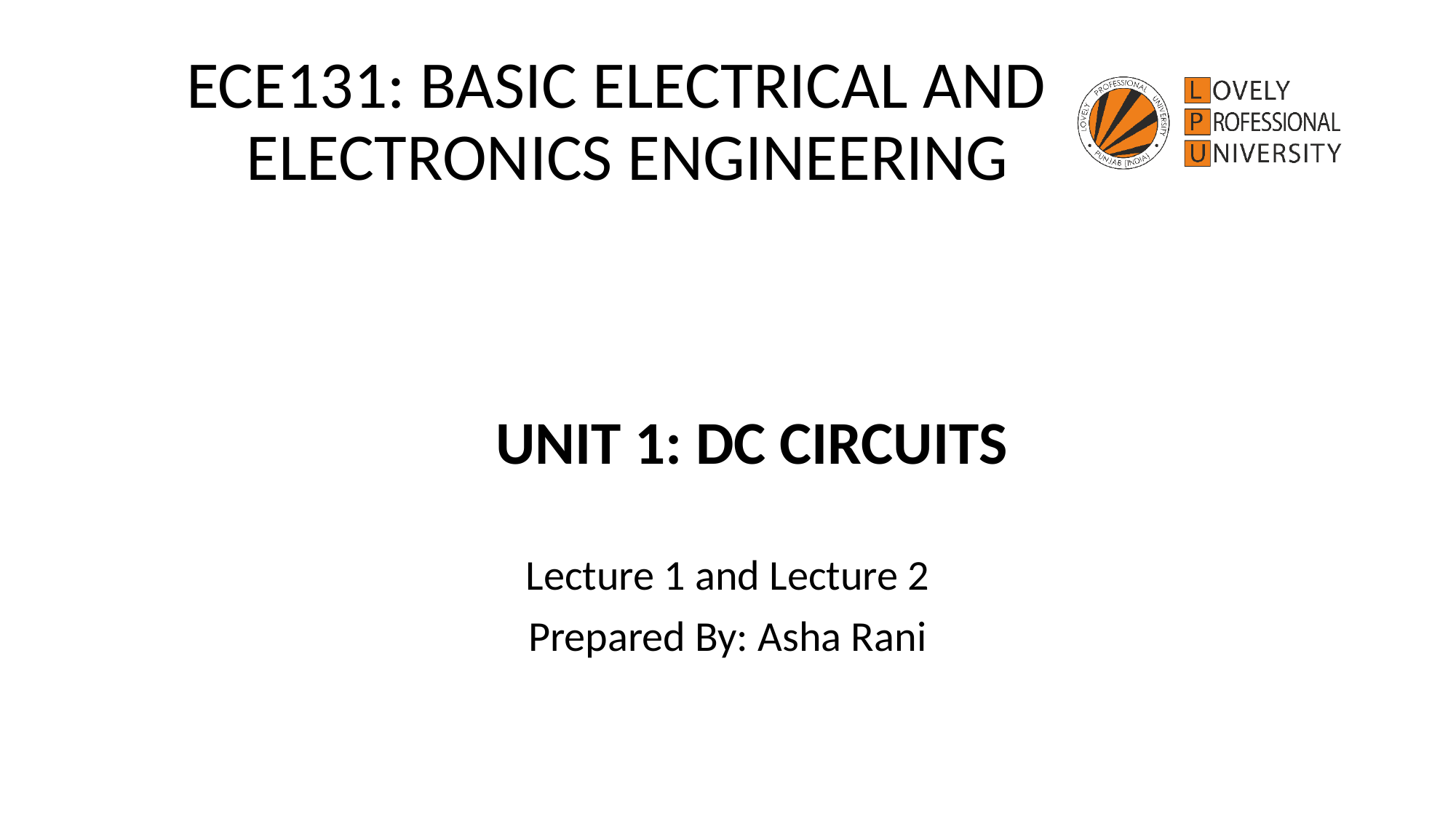

# ECE131: BASIC ELECTRICAL AND ELECTRONICS ENGINEERING

     UNIT 1: DC CIRCUITS

Lecture 1 and Lecture 2
Prepared By: Asha Rani